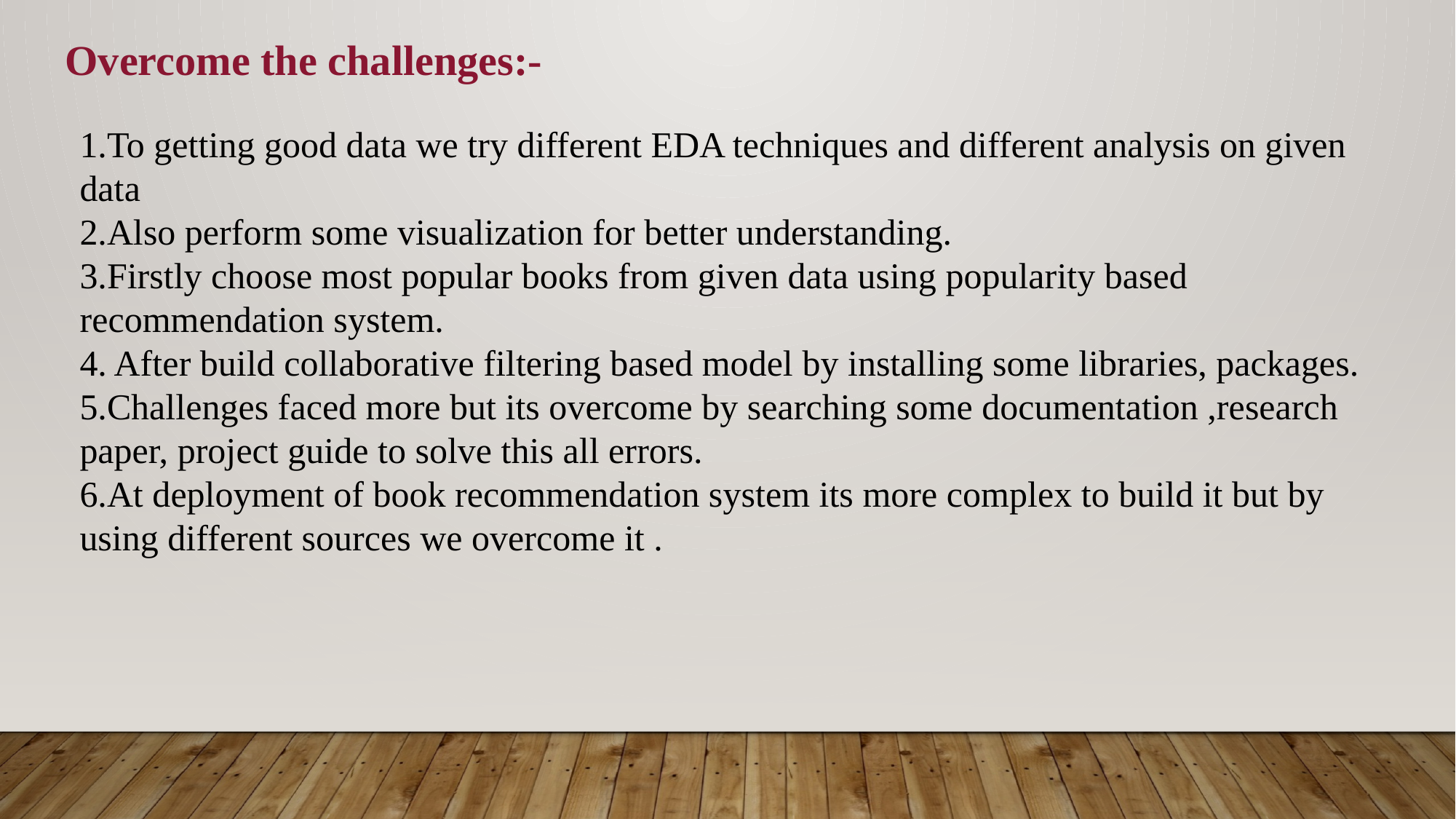

Overcome the challenges:-
1.To getting good data we try different EDA techniques and different analysis on given data
2.Also perform some visualization for better understanding.
3.Firstly choose most popular books from given data using popularity based recommendation system.
4. After build collaborative filtering based model by installing some libraries, packages.
5.Challenges faced more but its overcome by searching some documentation ,research paper, project guide to solve this all errors.
6.At deployment of book recommendation system its more complex to build it but by using different sources we overcome it .